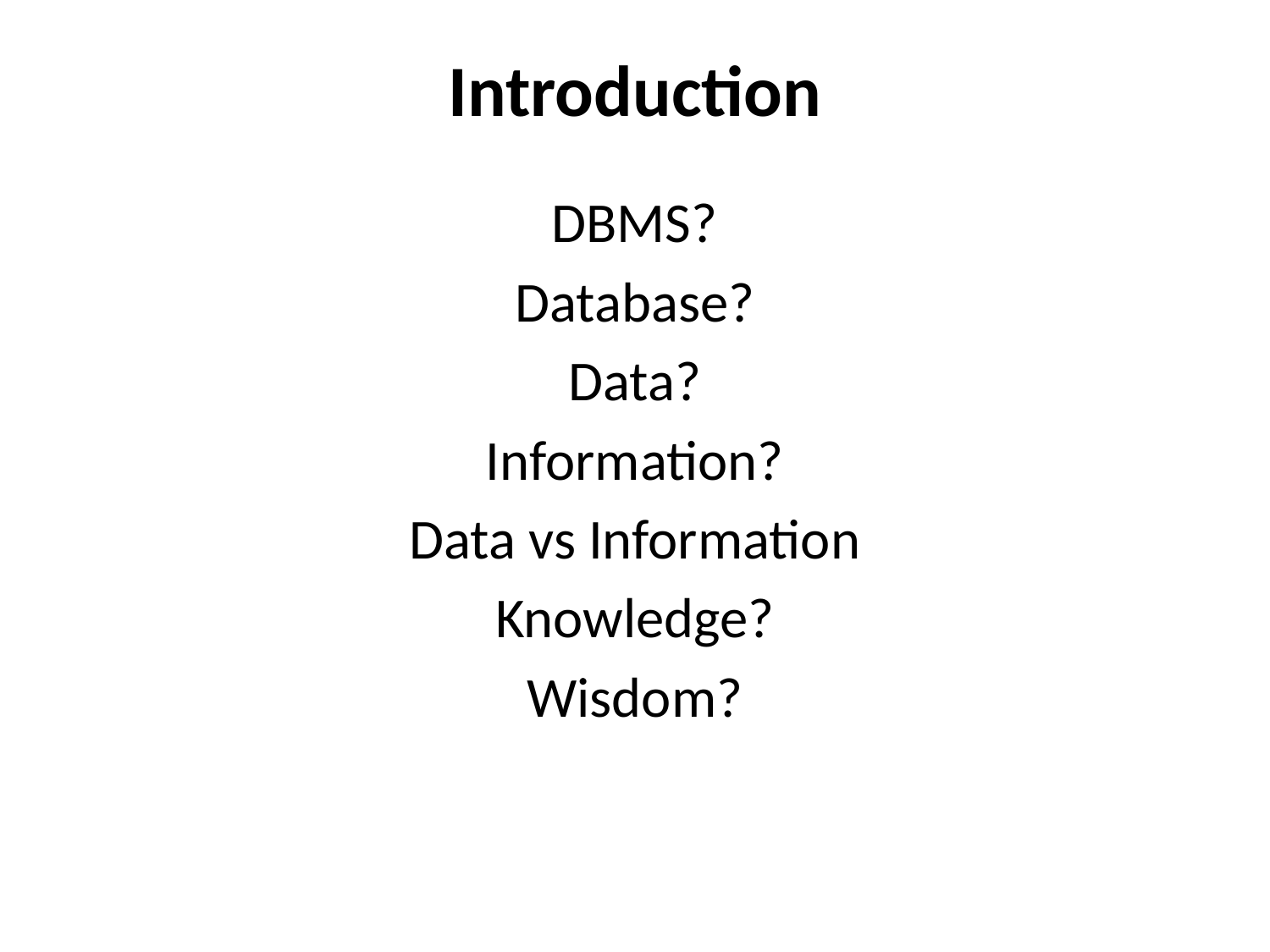

# Introduction
DBMS?
Database?
Data?
Information?
Data vs Information
Knowledge?
Wisdom?